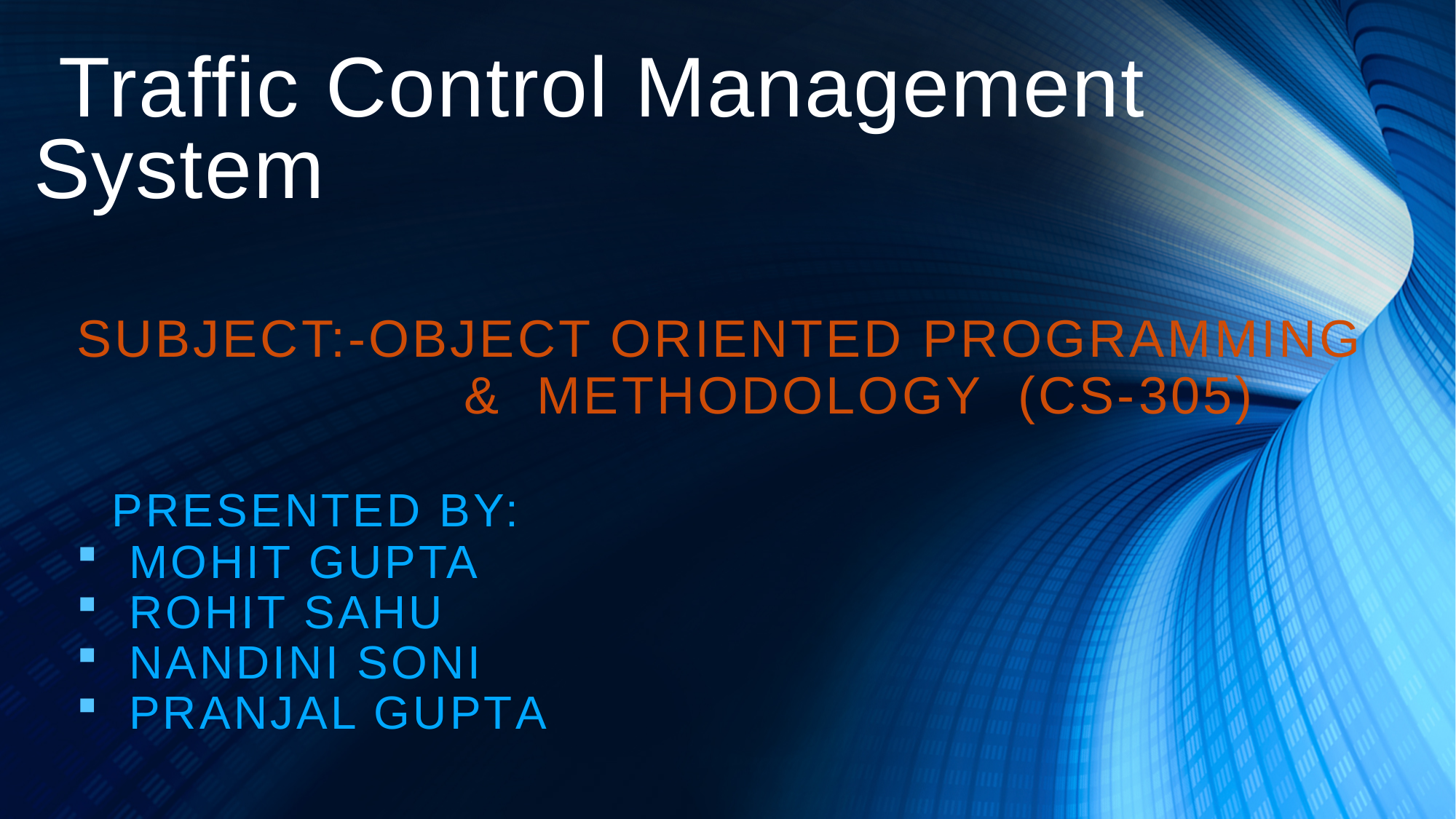

# Traffic Control Management System
Subject:-object oriented programming
                      &  methodology  (cs-305)

  presented by:
mohit gupta
Rohit sahu
Nandini soni
Pranjal guptA